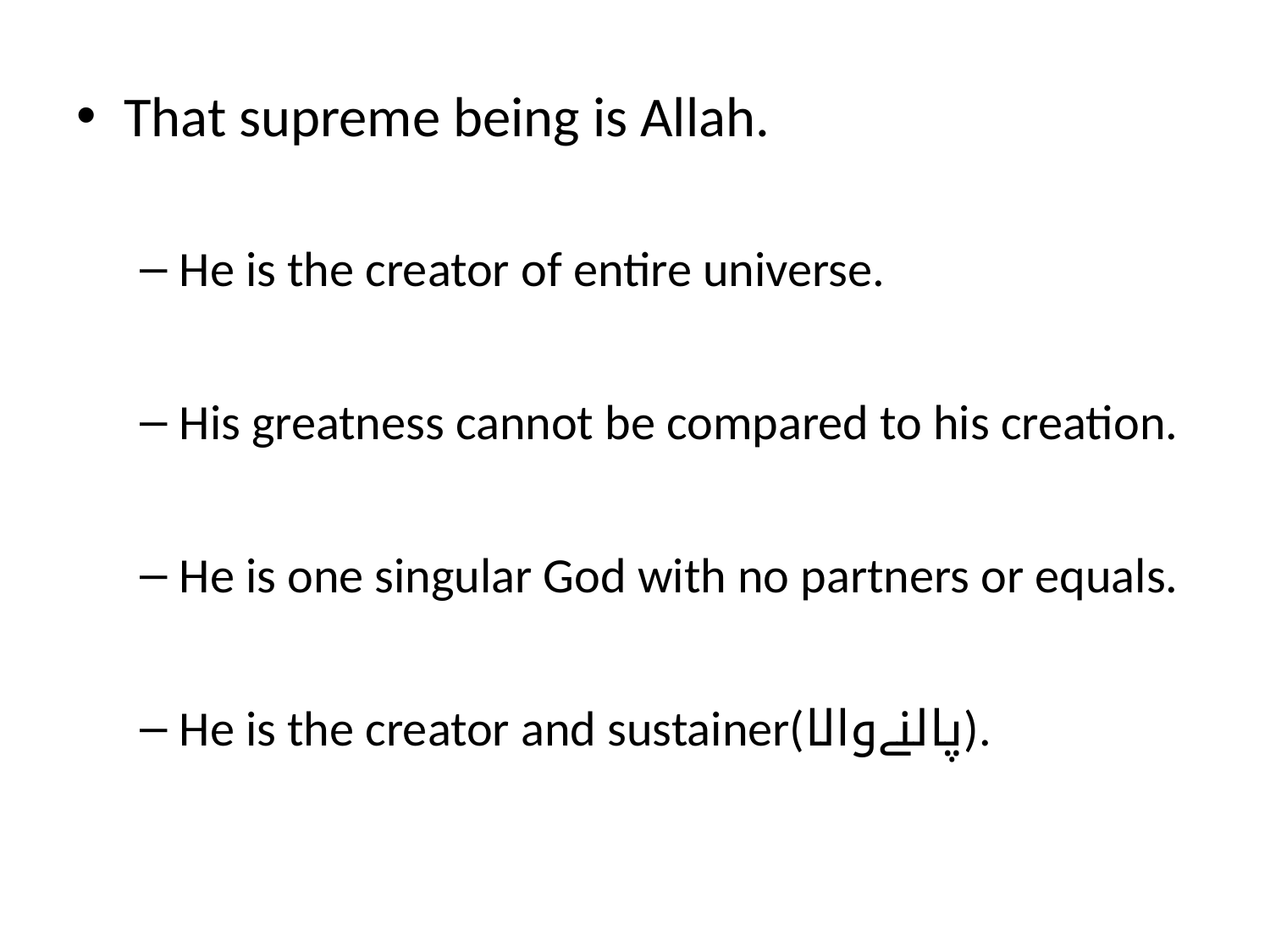

That supreme being is Allah.

He is the creator of entire universe.

His greatness cannot be compared to his creation.

He is one singular God with no partners or equals.

He is the creator and sustainer(پالنےوالا).